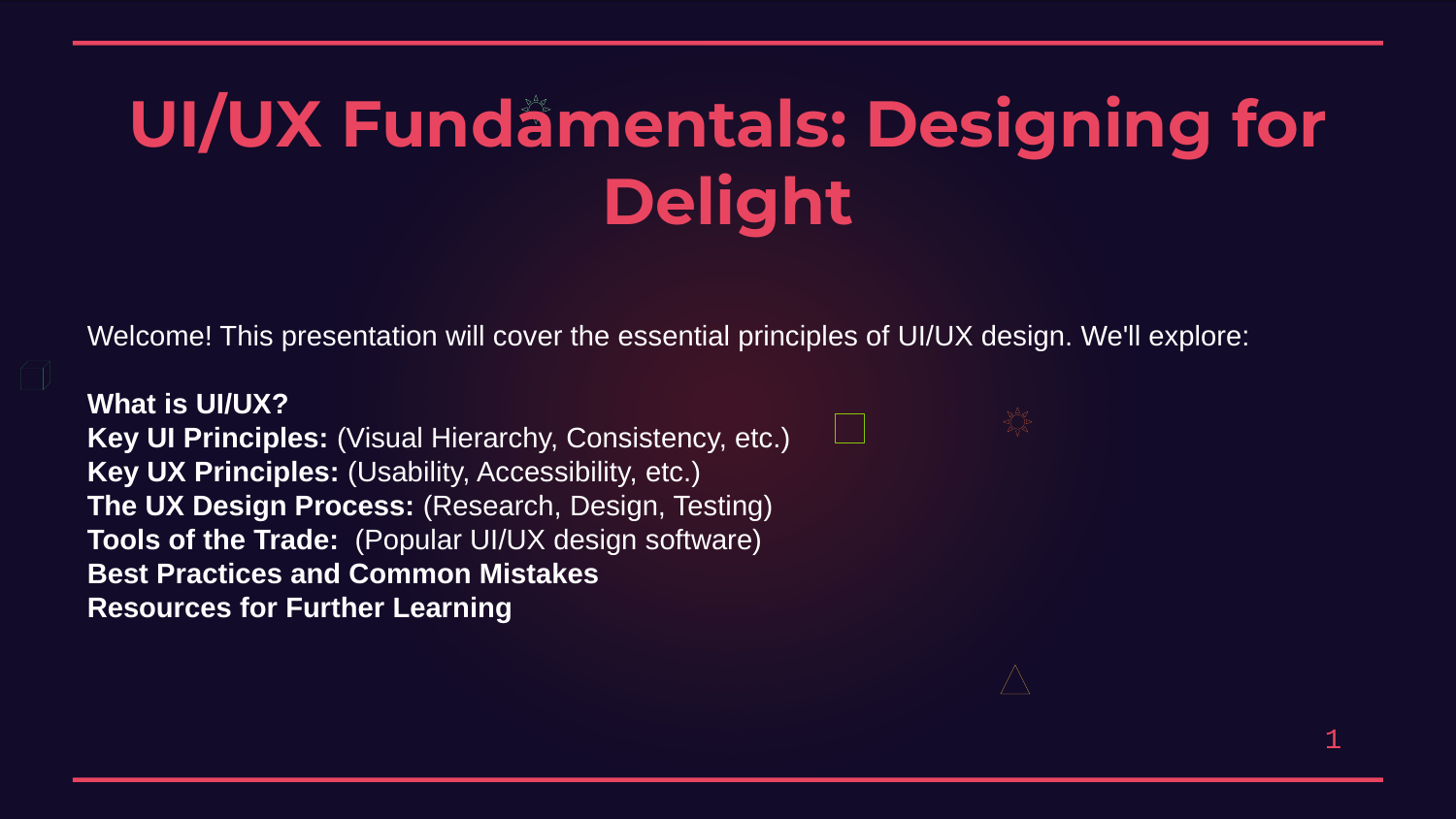

UI/UX Fundamentals: Designing for Delight

Welcome! This presentation will cover the essential principles of UI/UX design. We'll explore:

What is UI/UX?
Key UI Principles: (Visual Hierarchy, Consistency, etc.)
Key UX Principles: (Usability, Accessibility, etc.)
The UX Design Process: (Research, Design, Testing)
Tools of the Trade:  (Popular UI/UX design software)
Best Practices and Common Mistakes
Resources for Further Learning

1